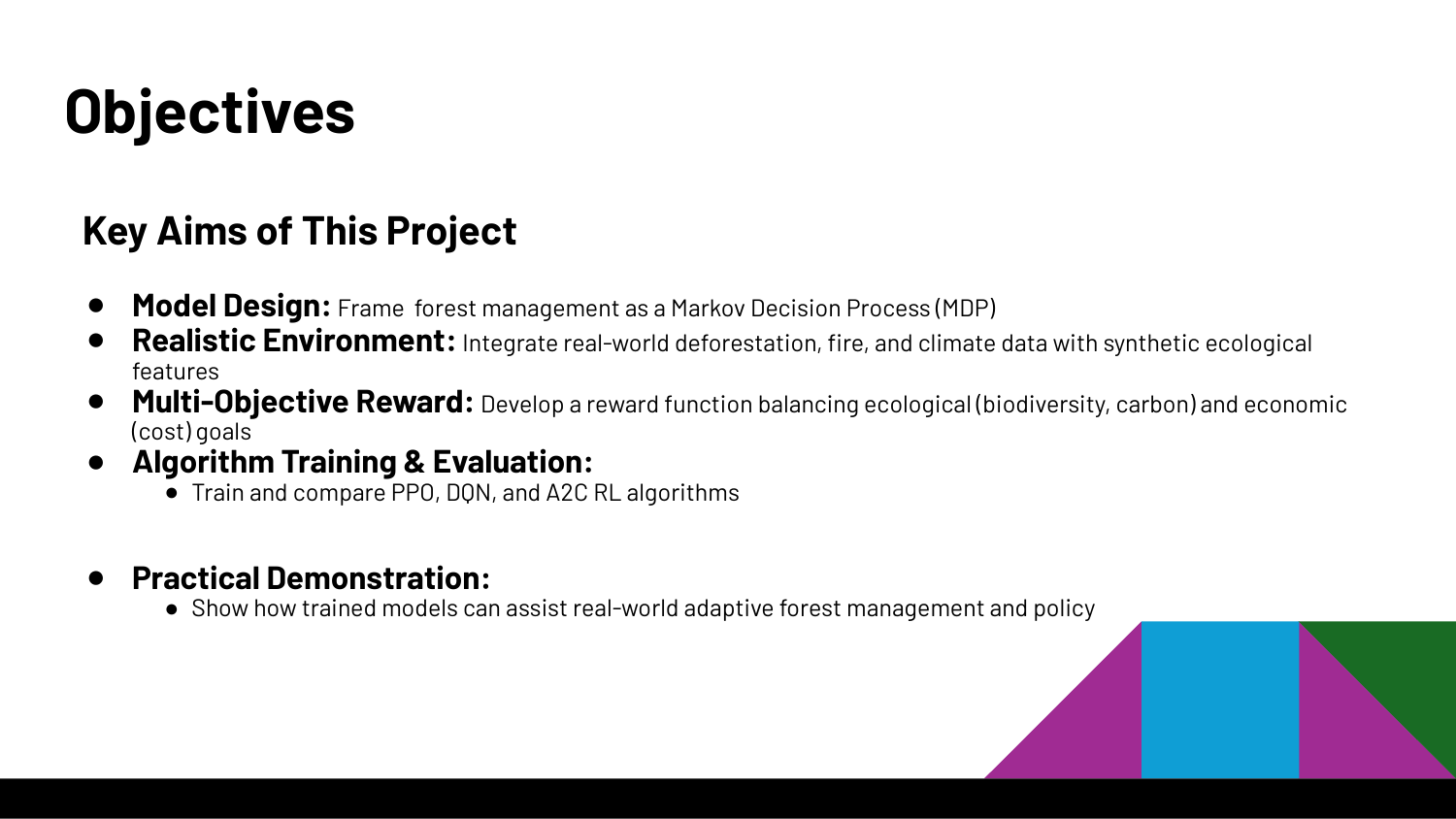

# Objectives

Key Aims of This Project

Model Design: Frame  forest management as a Markov Decision Process (MDP)
Realistic Environment: Integrate real-world deforestation, fire, and climate data with synthetic ecological features
Multi-Objective Reward: Develop a reward function balancing ecological (biodiversity, carbon) and economic (cost) goals
Algorithm Training & Evaluation:
Train and compare PPO, DQN, and A2C RL algorithms

Practical Demonstration:
Show how trained models can assist real-world adaptive forest management and policy